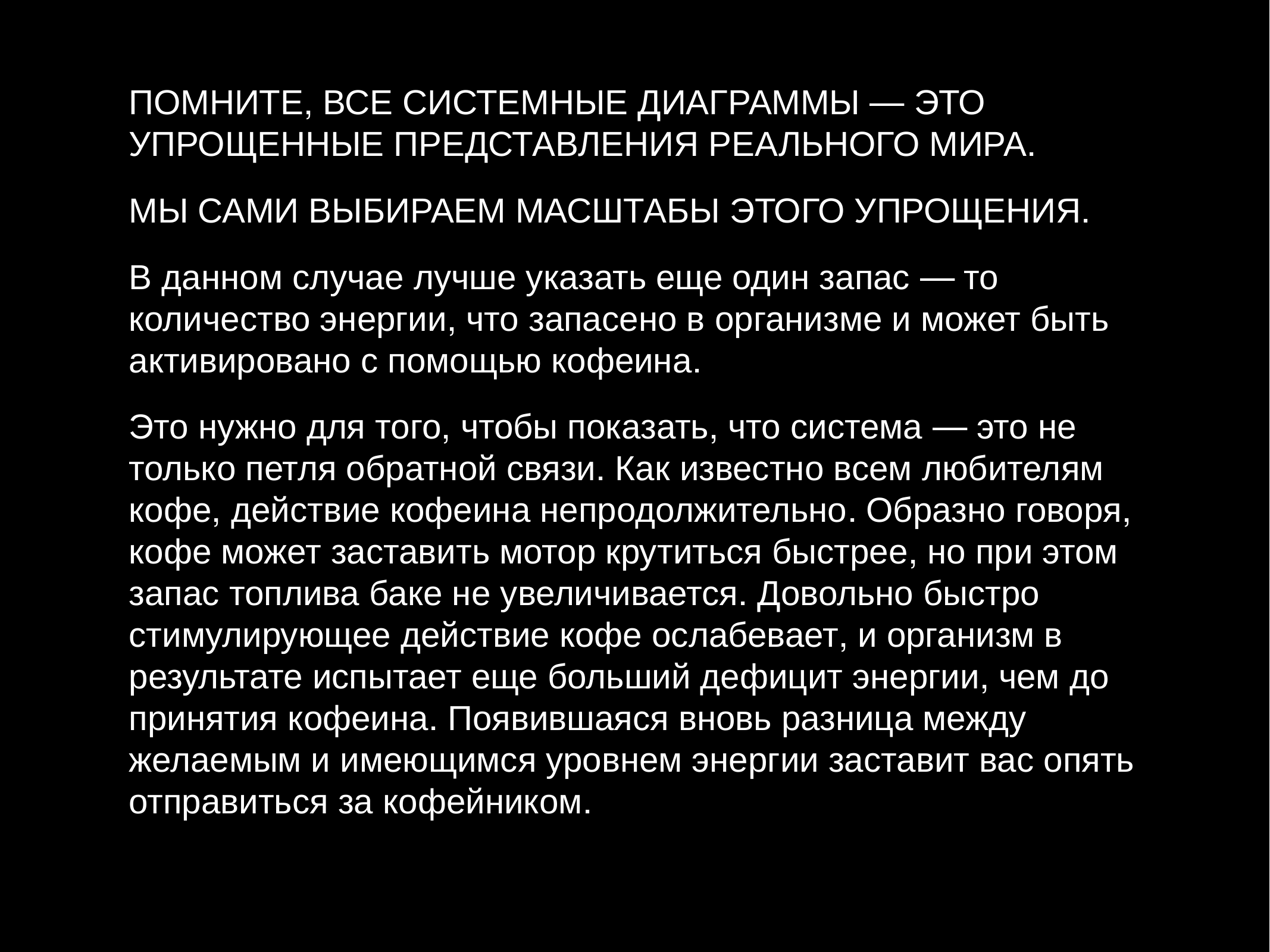

13
ПОМНИТЕ, ВСЕ СИСТЕМНЫЕ ДИАГРАММЫ — ЭТО УПРОЩЕННЫЕ ПРЕДСТАВЛЕНИЯ РЕАЛЬНОГО МИРА.
МЫ САМИ ВЫБИРАЕМ МАСШТАБЫ ЭТОГО УПРОЩЕНИЯ.
В данном случае лучше указать еще один запас — то количество энергии, что запасено в организме и может быть активировано с помощью кофеина.
Это нужно для того, чтобы показать, что система — это не только петля обратной связи. Как известно всем любителям кофе, действие кофеина непродолжительно. Образно говоря, кофе может заставить мотор крутиться быстрее, но при этом запас топлива баке не увеличивается. Довольно быстро стимулирующее действие кофе ослабевает, и организм в результате испытает еще больший дефицит энергии, чем до принятия кофеина. Появившаяся вновь разница между желаемым и имеющимся уровнем энергии заставит вас опять отправиться за кофейником.